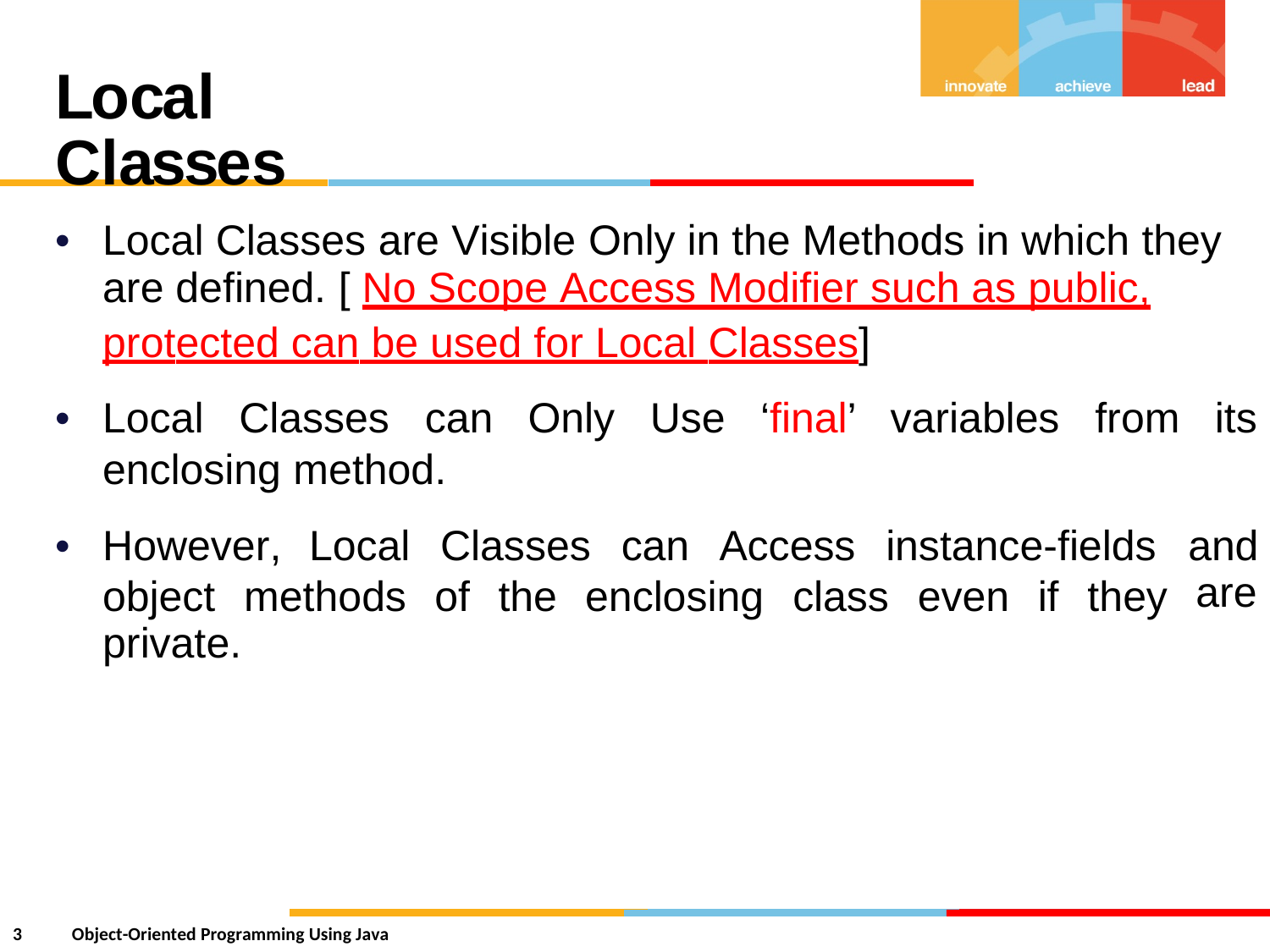

Local Classes

•
Local Classes are Visible Only in the Methods in which they
are defined. [ No Scope Access Modifier such as public,

protected can be used for Local Classes]

•
Local
Classes
can
Only
Use
‘final’
variables
from
its
enclosing method.
•
However,
Local
Classes
can
Access
instance-fields
and
are
object
private.
methods
of
the
enclosing
class
even
if
they

3
Object-Oriented Programming Using Java